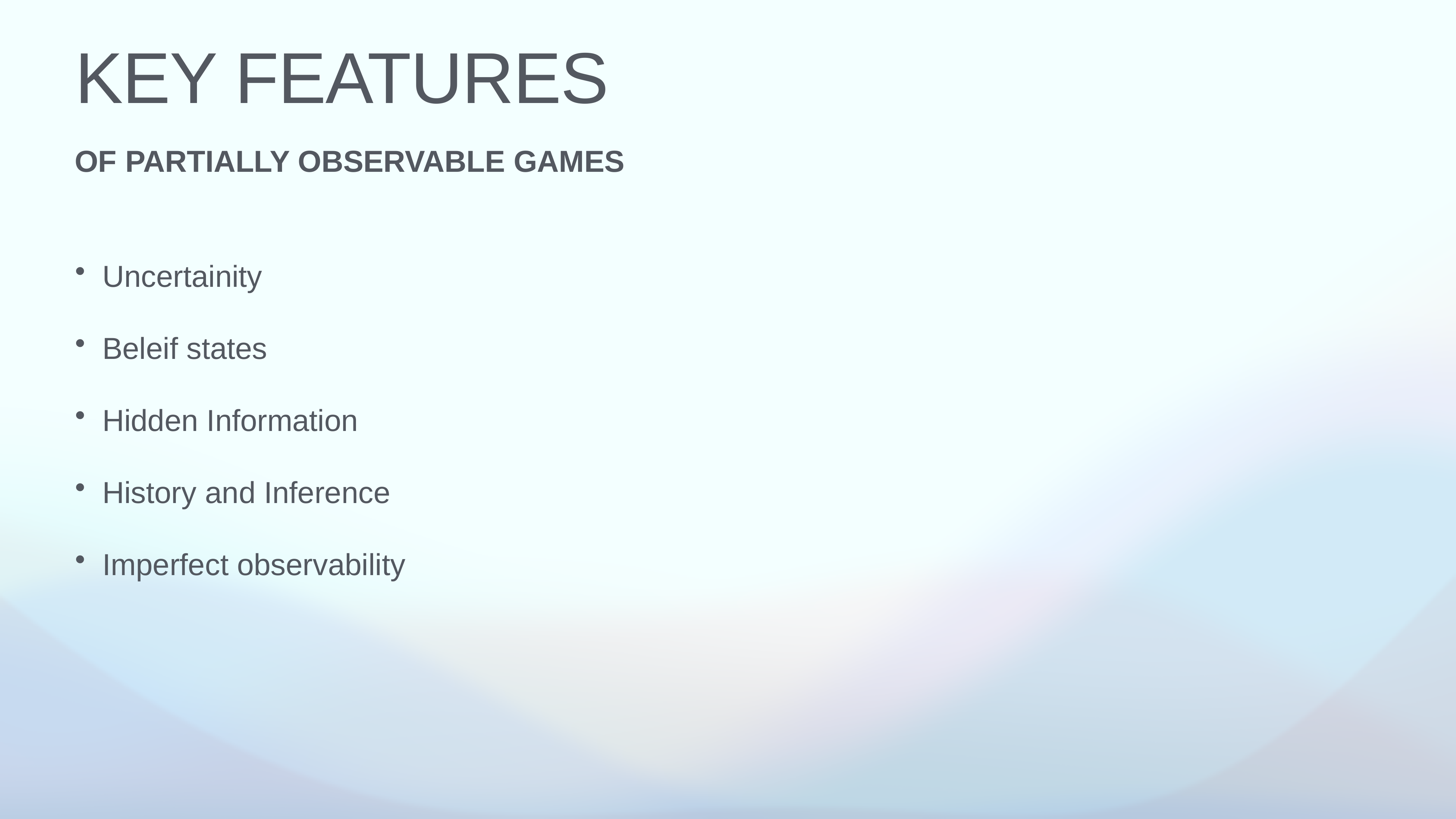

# KEY FEATURES
OF PARTIALLY OBSERVABLE GAMES
Uncertainity
Beleif states
Hidden Information
History and Inference
Imperfect observability